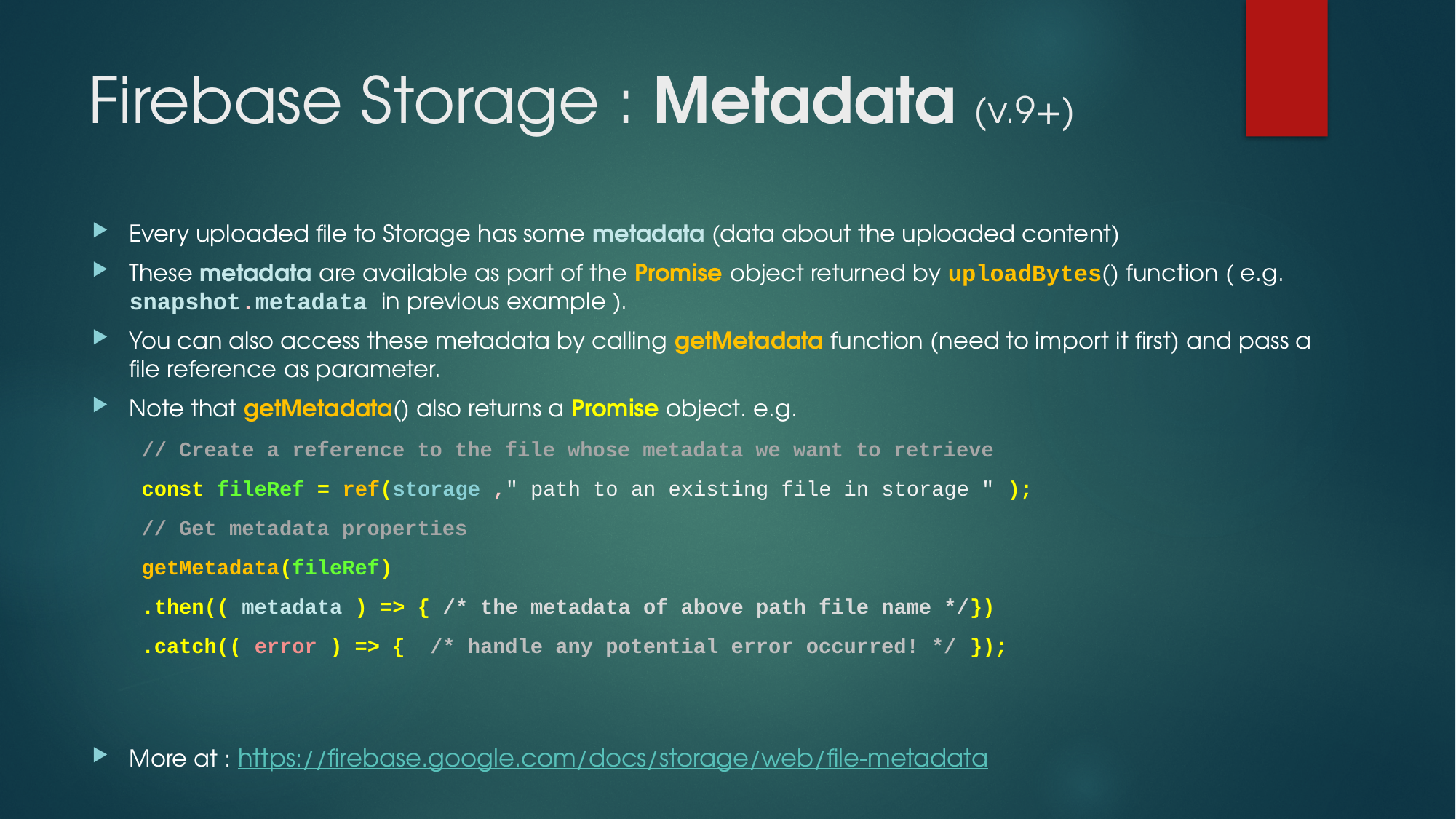

# Firebase Storage : Metadata (v.9+)
Every uploaded file to Storage has some metadata (data about the uploaded content)
These metadata are available as part of the Promise object returned by uploadBytes() function ( e.g. snapshot.metadata in previous example ).
You can also access these metadata by calling getMetadata function (need to import it first) and pass a file reference as parameter.
Note that getMetadata() also returns a Promise object. e.g.
// Create a reference to the file whose metadata we want to retrieve
const fileRef = ref(storage ," path to an existing file in storage " );
// Get metadata properties
getMetadata(fileRef)
	.then(( metadata ) => { /* the metadata of above path file name */})
	.catch(( error ) => {  /* handle any potential error occurred! */ });

More at : https://firebase.google.com/docs/storage/web/file-metadata